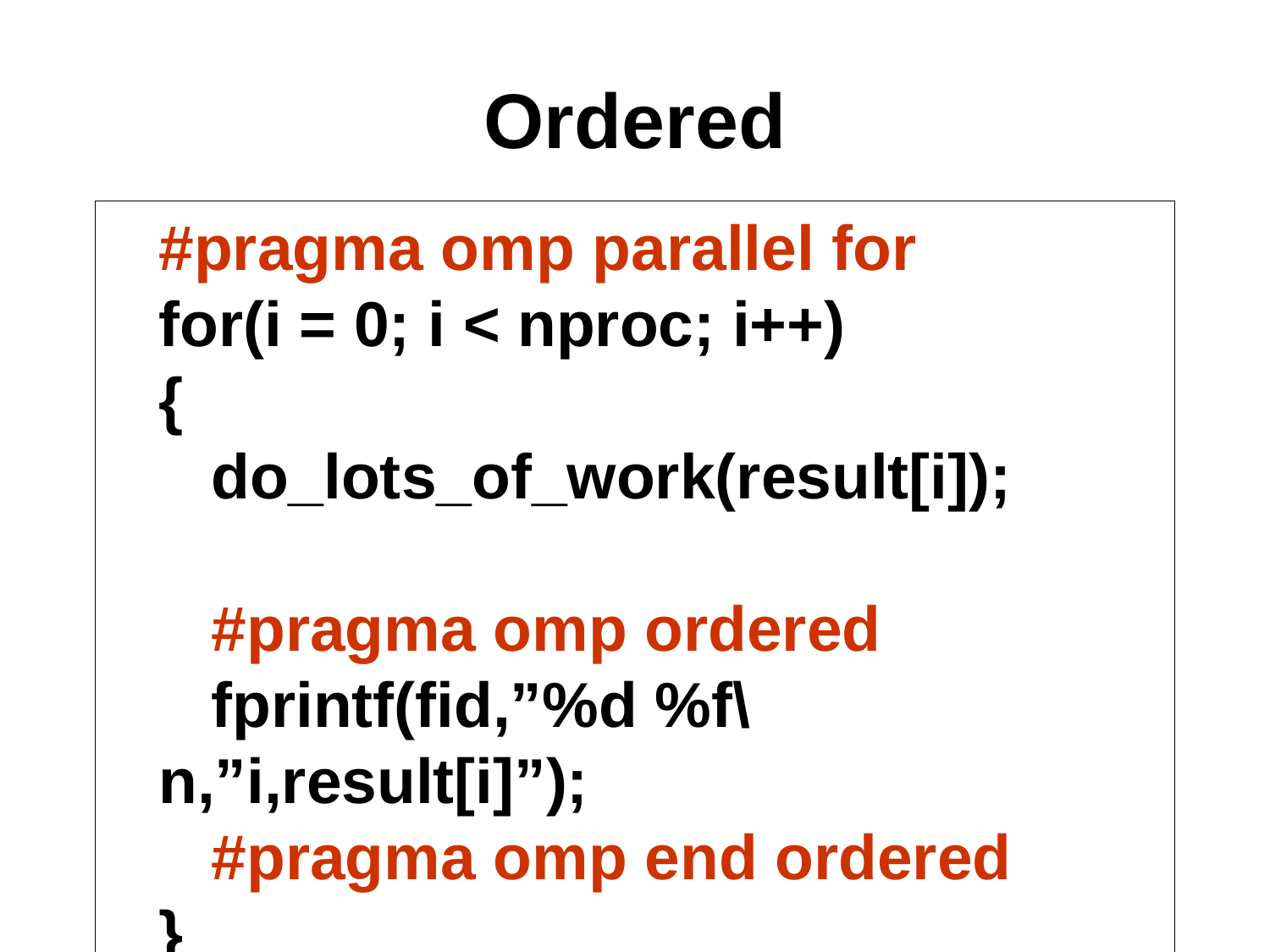

# Ordered
#pragma omp parallel for
for(i = 0; i < nproc; i++)
{
   do_lots_of_work(result[i]);

   #pragma omp ordered
   fprintf(fid,”%d %f\n,”i,result[i]”);
   #pragma omp end ordered
}